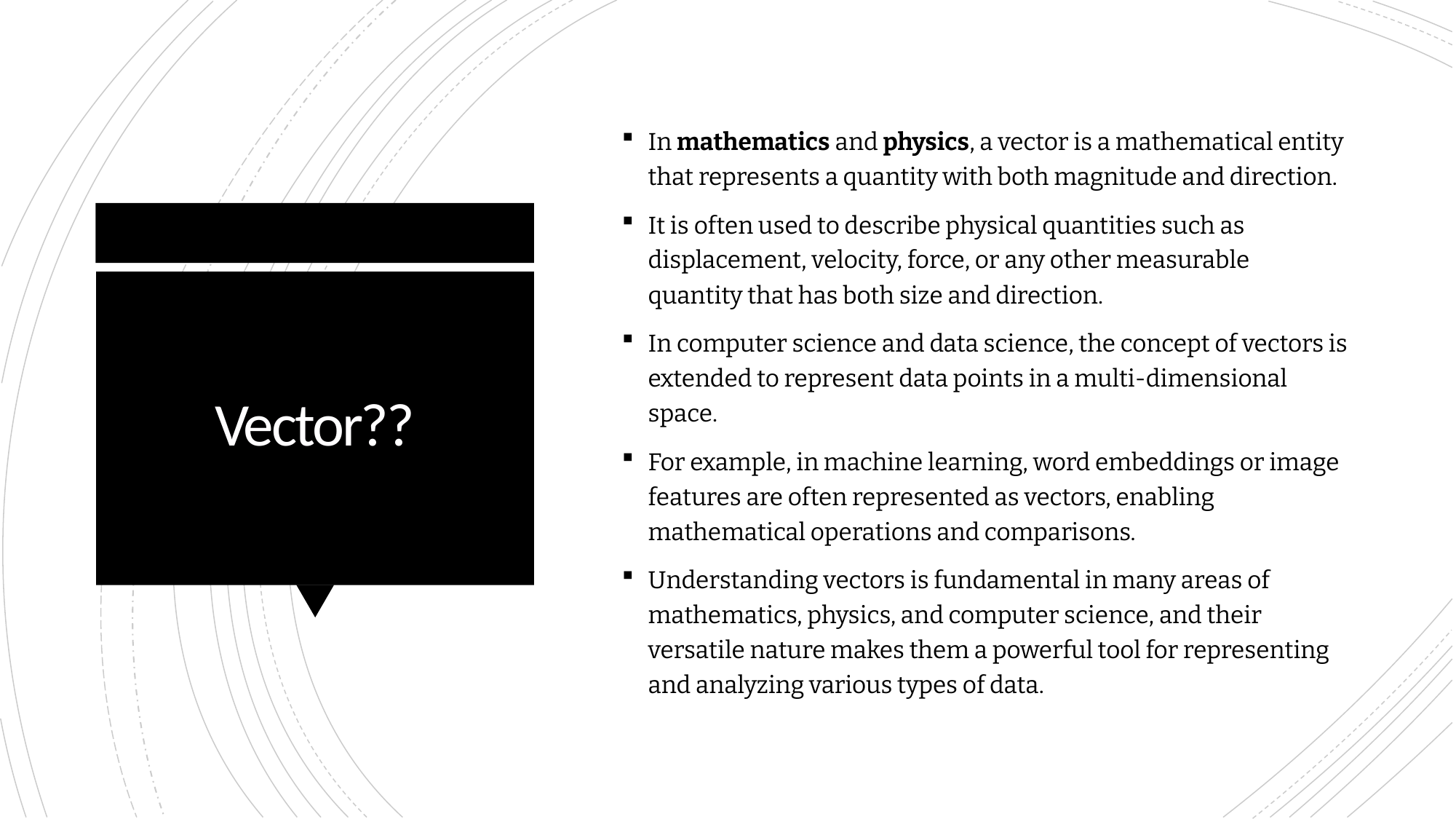

In mathematics and physics, a vector is a mathematical entity that represents a quantity with both magnitude and direction.
It is often used to describe physical quantities such as displacement, velocity, force, or any other measurable quantity that has both size and direction.
In computer science and data science, the concept of vectors is extended to represent data points in a multi-dimensional space.
For example, in machine learning, word embeddings or image features are often represented as vectors, enabling mathematical operations and comparisons.
Understanding vectors is fundamental in many areas of mathematics, physics, and computer science, and their versatile nature makes them a powerful tool for representing and analyzing various types of data.
# Vector??